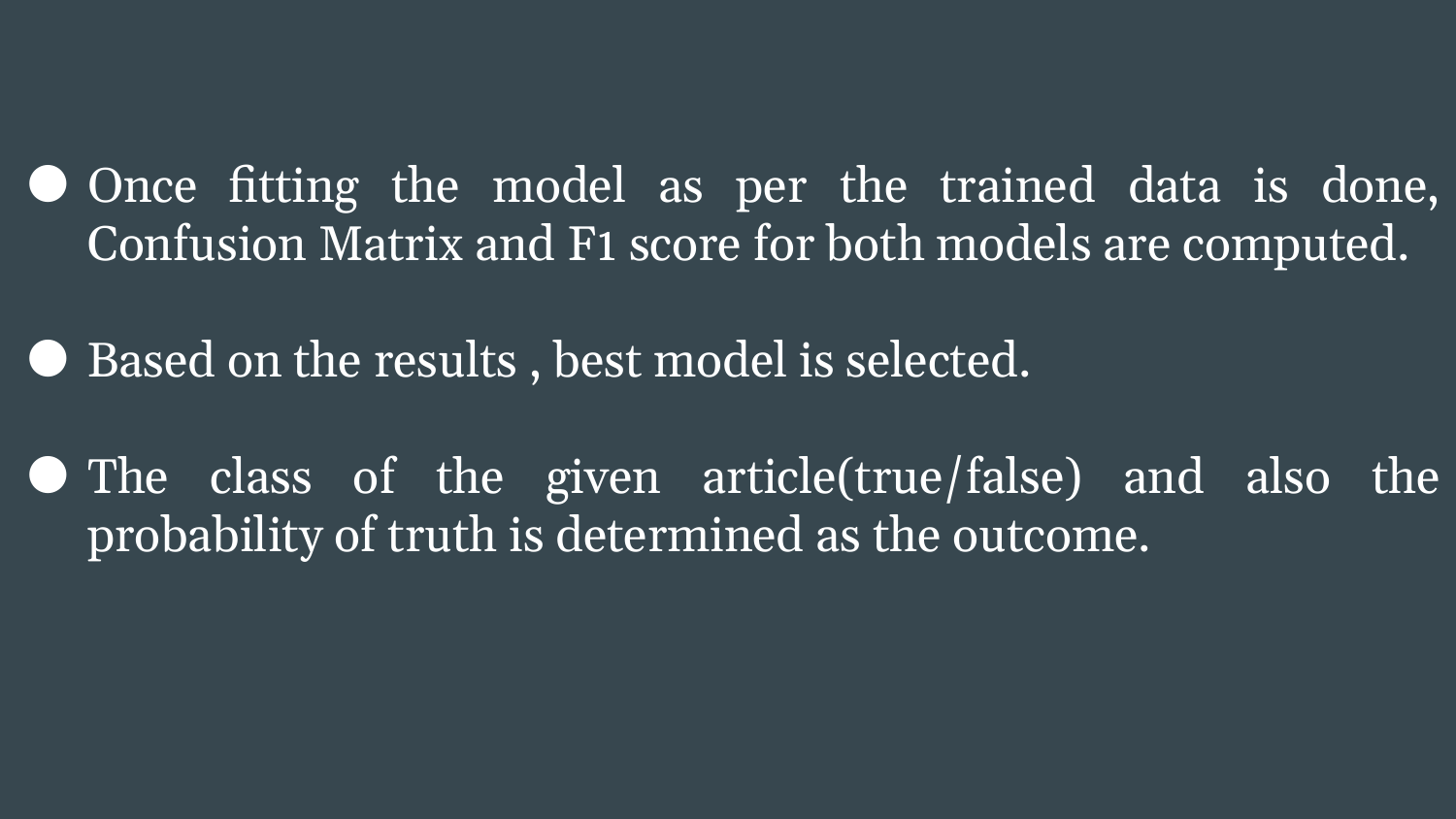

Once fitting the model as per the trained data is done, Confusion Matrix and F1 score for both models are computed.

Based on the results , best model is selected.

The class of the given article(true/false) and also the probability of truth is determined as the outcome.